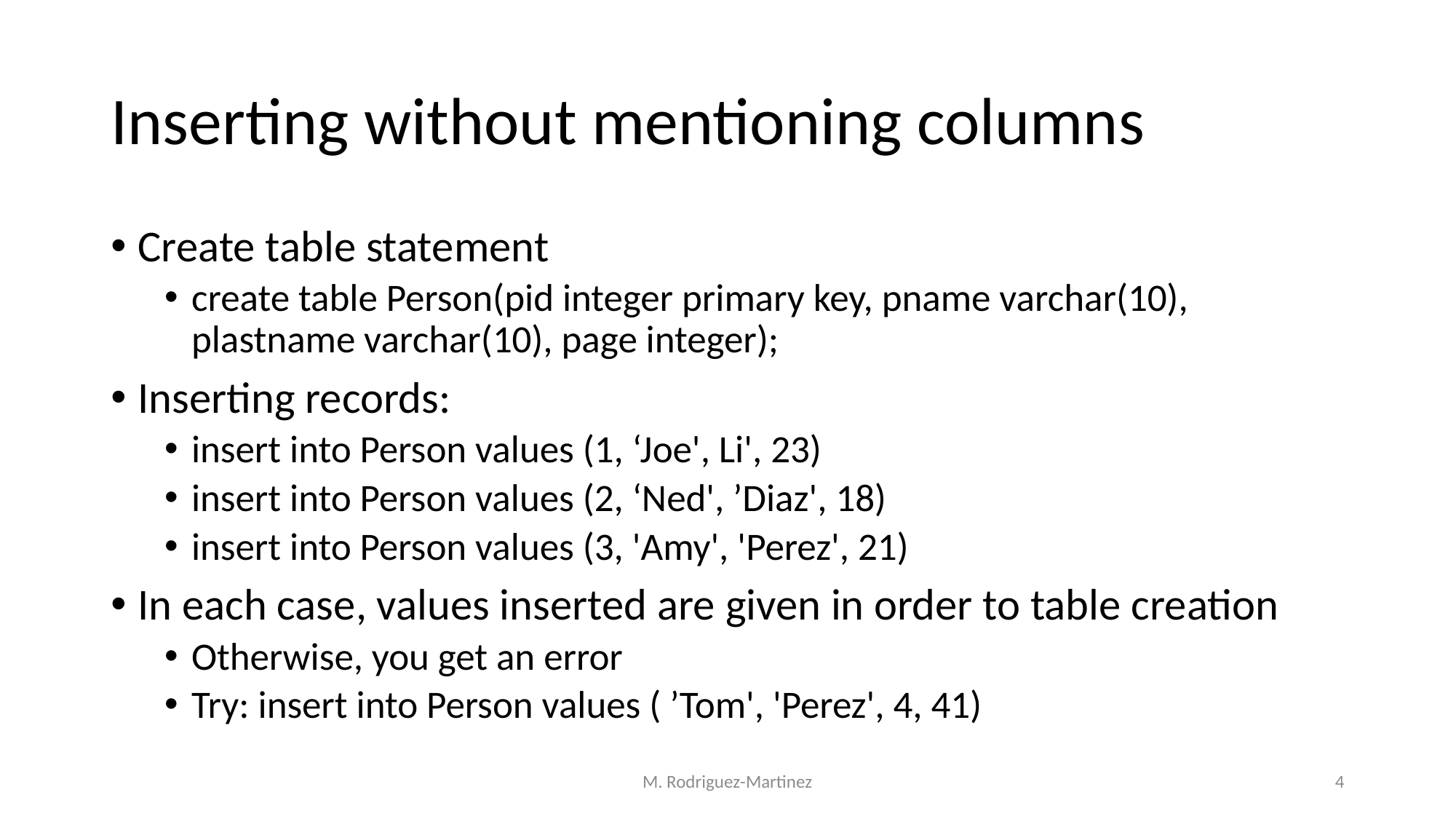

# Inserting without mentioning columns
Create table statement
create table Person(pid integer primary key, pname varchar(10), plastname varchar(10), page integer);
Inserting records:
insert into Person values (1, ‘Joe', Li', 23)
insert into Person values (2, ‘Ned', ’Diaz', 18)
insert into Person values (3, 'Amy', 'Perez', 21)
In each case, values inserted are given in order to table creation
Otherwise, you get an error
Try: insert into Person values ( ’Tom', 'Perez', 4, 41)
M. Rodriguez-Martinez
4